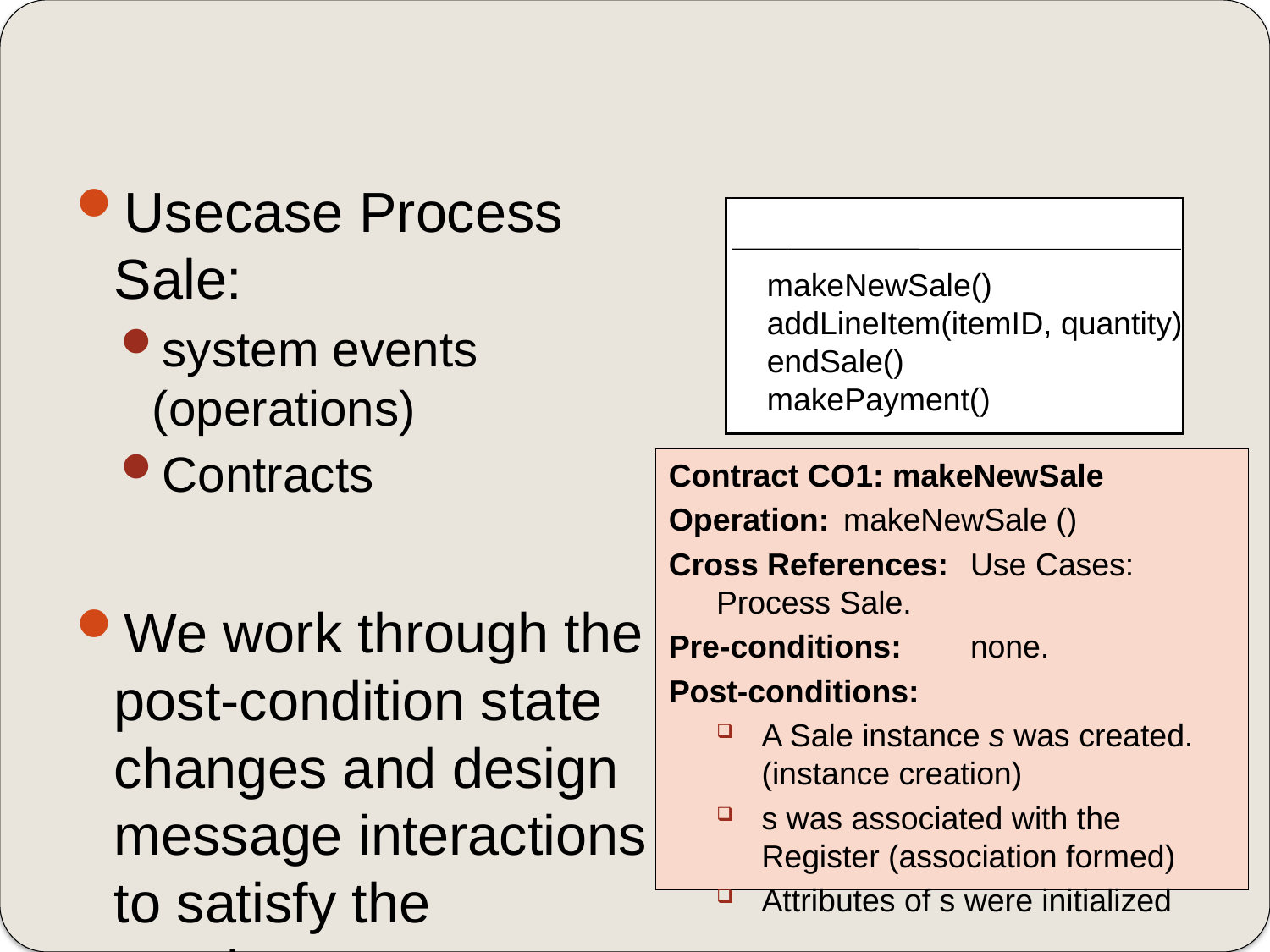

#
Usecase Process Sale:
system events (operations)
Contracts

We work through the post-condition state changes and design message interactions to satisfy the requirements.

makeNewSale()
addLineItem(itemID, quantity)
endSale()
makePayment()
System
Contract CO1: makeNewSale
Operation:	makeNewSale ()
Cross References:	Use Cases: Process Sale.
Pre-conditions:	none.
Post-conditions:
A Sale instance s was created. (instance creation)
s was associated with the Register (association formed)
Attributes of s were initialized